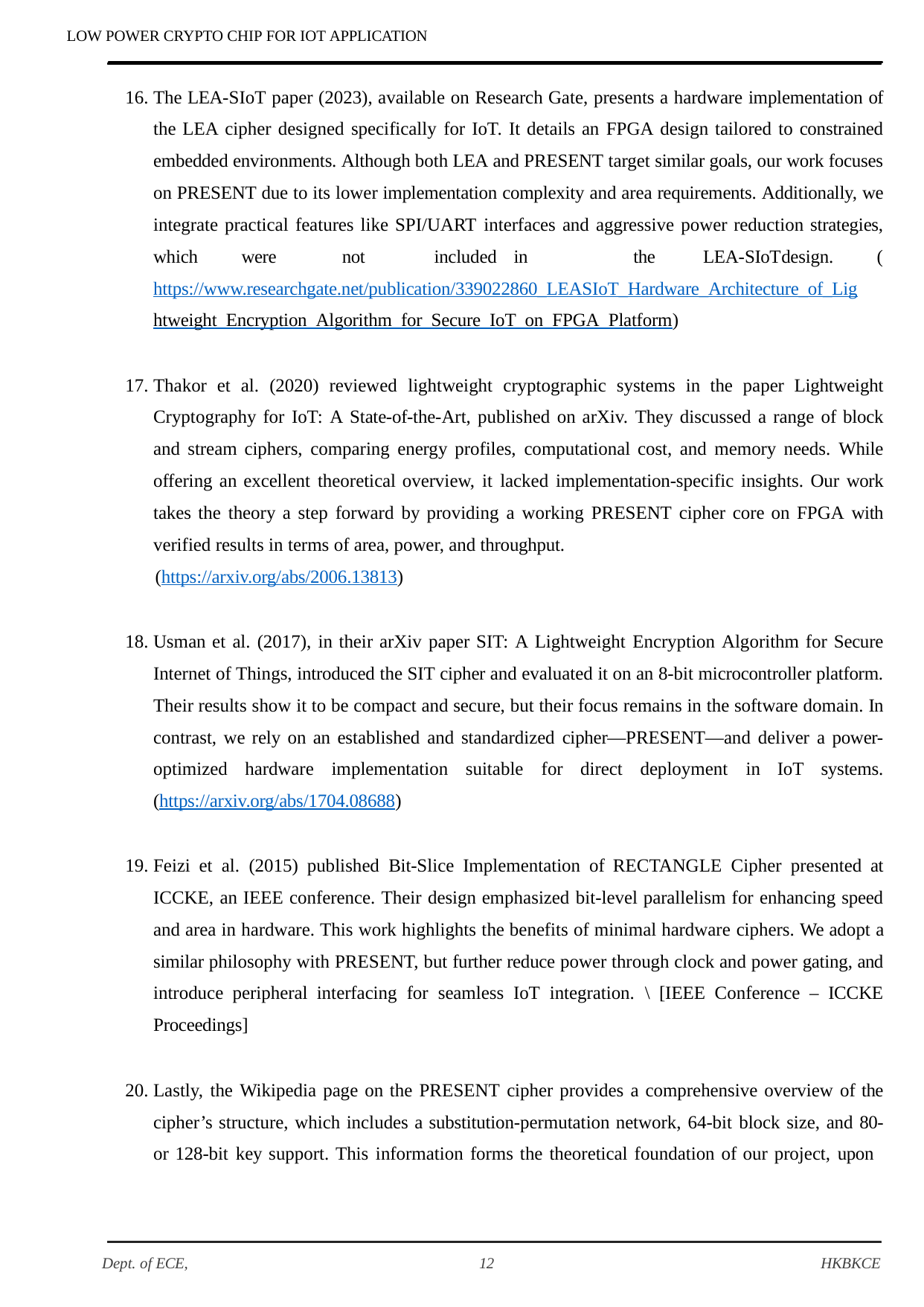

LOW POWER CRYPTO CHIP FOR IOT APPLICATION

The LEA-SIoT paper (2023), available on Research Gate, presents a hardware implementation of the LEA cipher designed specifically for IoT. It details an FPGA design tailored to constrained embedded environments. Although both LEA and PRESENT target similar goals, our work focuses on PRESENT due to its lower implementation complexity and area requirements. Additionally, we integrate practical features like SPI/UART interfaces and aggressive power reduction strategies, which	were	not	included	in	the	LEA-SIoT	design. (https://www.researchgate.net/publication/339022860_LEASIoT_Hardware_Architecture_of_Lig htweight_Encryption_Algorithm_for_Secure_IoT_on_FPGA_Platform)

Thakor et al. (2020) reviewed lightweight cryptographic systems in the paper Lightweight Cryptography for IoT: A State-of-the-Art, published on arXiv. They discussed a range of block and stream ciphers, comparing energy profiles, computational cost, and memory needs. While offering an excellent theoretical overview, it lacked implementation-specific insights. Our work takes the theory a step forward by providing a working PRESENT cipher core on FPGA with verified results in terms of area, power, and throughput.
(https://arxiv.org/abs/2006.13813)

Usman et al. (2017), in their arXiv paper SIT: A Lightweight Encryption Algorithm for Secure Internet of Things, introduced the SIT cipher and evaluated it on an 8-bit microcontroller platform. Their results show it to be compact and secure, but their focus remains in the software domain. In contrast, we rely on an established and standardized cipher—PRESENT—and deliver a power- optimized  hardware  implementation  suitable  for  direct  deployment  in  IoT  systems. (https://arxiv.org/abs/1704.08688)

Feizi et al. (2015) published Bit-Slice Implementation of RECTANGLE Cipher presented at ICCKE, an IEEE conference. Their design emphasized bit-level parallelism for enhancing speed and area in hardware. This work highlights the benefits of minimal hardware ciphers. We adopt a similar philosophy with PRESENT, but further reduce power through clock and power gating, and introduce peripheral interfacing for seamless IoT integration. \ [IEEE Conference – ICCKE Proceedings]

Lastly, the Wikipedia page on the PRESENT cipher provides a comprehensive overview of the cipher’s structure, which includes a substitution-permutation network, 64-bit block size, and 80- or 128-bit key support. This information forms the theoretical foundation of our project, upon

Dept. of ECE,
12
HKBKCE